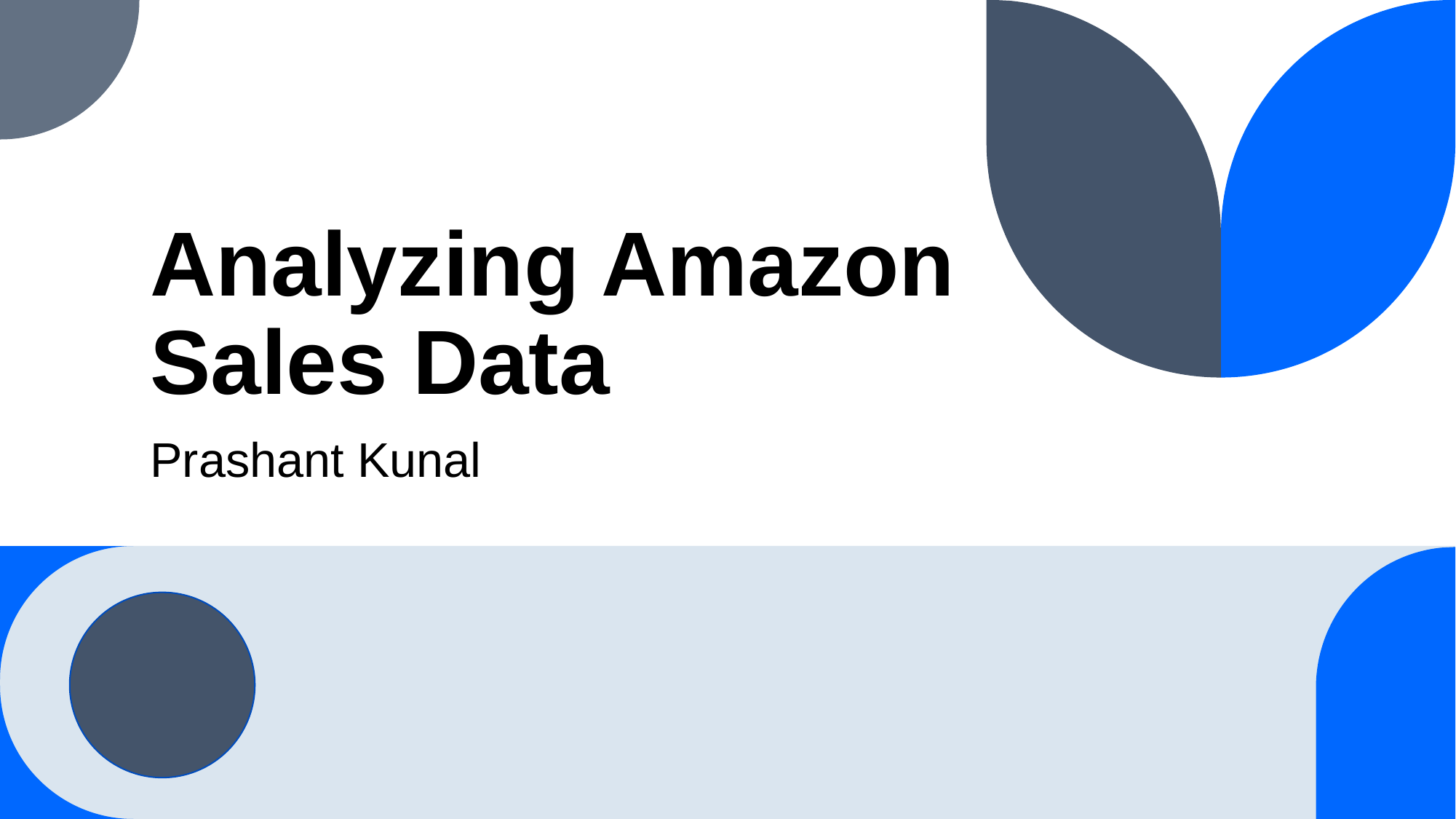

# Analyzing Amazon Sales Data
Prashant Kunal